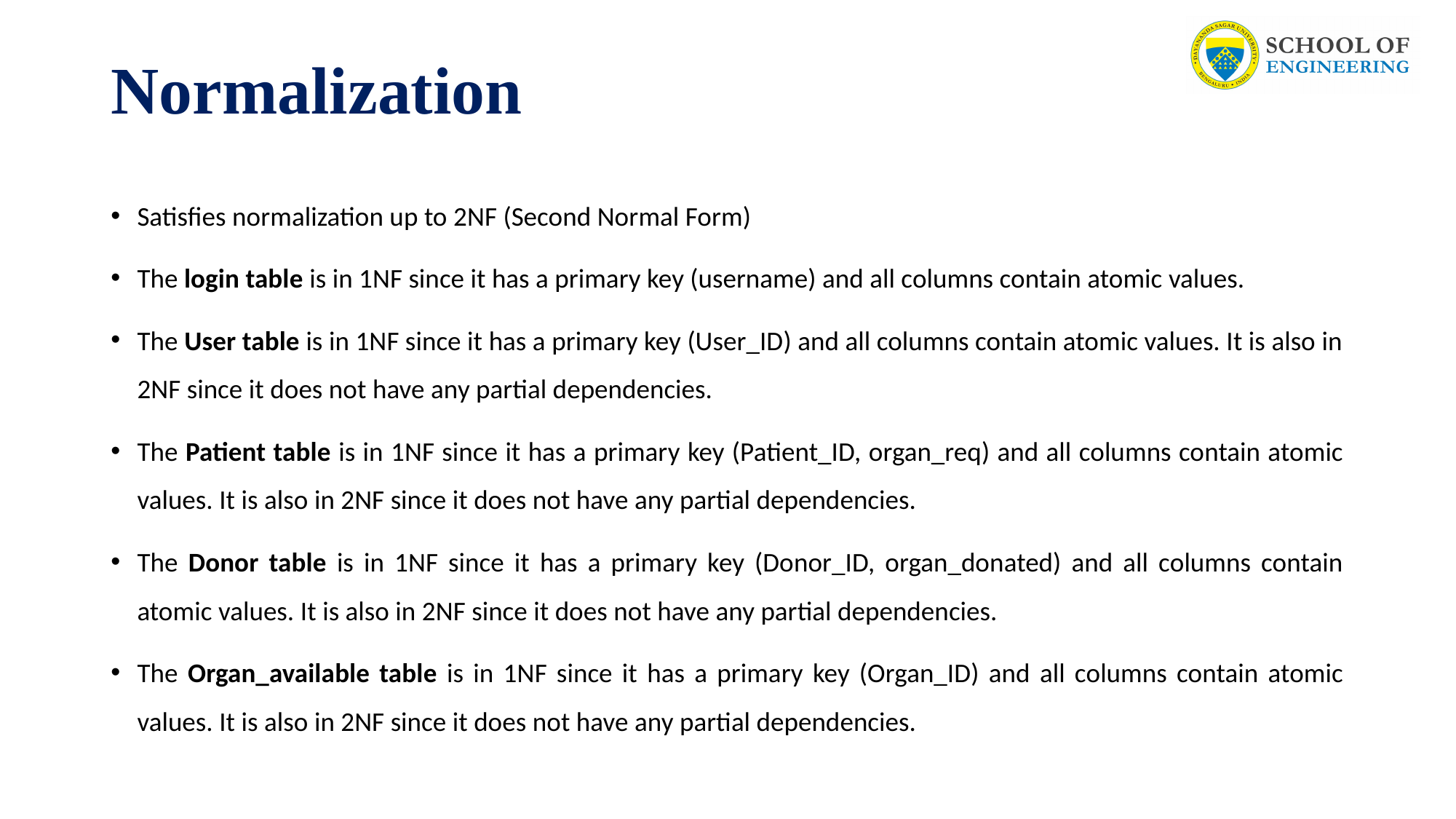

# Normalization
Satisfies normalization up to 2NF (Second Normal Form)
The login table is in 1NF since it has a primary key (username) and all columns contain atomic values.
The User table is in 1NF since it has a primary key (User_ID) and all columns contain atomic values. It is also in 2NF since it does not have any partial dependencies.
The Patient table is in 1NF since it has a primary key (Patient_ID, organ_req) and all columns contain atomic values. It is also in 2NF since it does not have any partial dependencies.
The Donor table is in 1NF since it has a primary key (Donor_ID, organ_donated) and all columns contain atomic values. It is also in 2NF since it does not have any partial dependencies.
The Organ_available table is in 1NF since it has a primary key (Organ_ID) and all columns contain atomic values. It is also in 2NF since it does not have any partial dependencies.